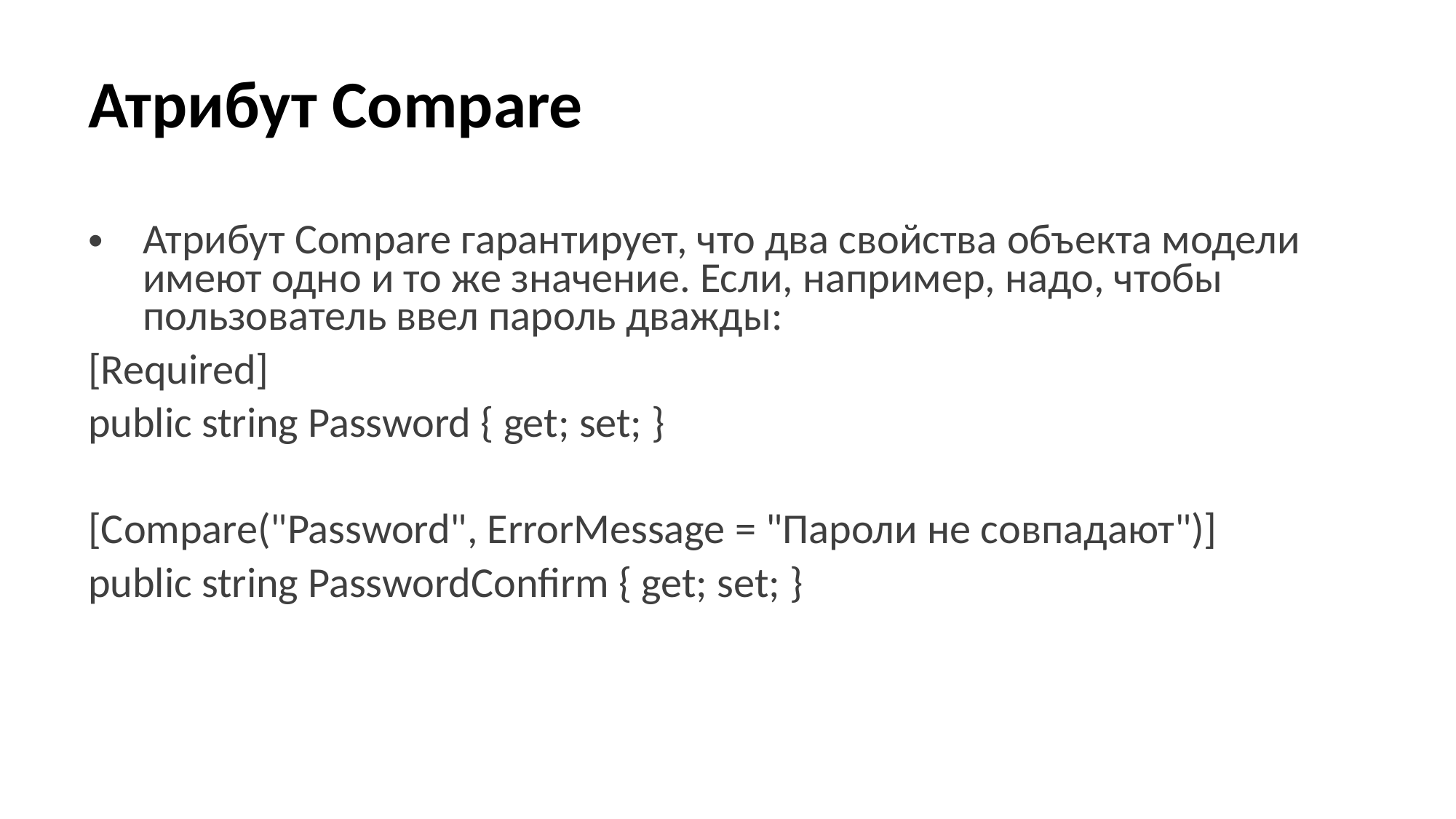

# Атрибут Compare
Атрибут Compare гарантирует, что два свойства объекта модели имеют одно и то же значение. Если, например, надо, чтобы пользователь ввел пароль дважды:
[Required]
public string Password { get; set; }

[Compare("Password", ErrorMessage = "Пароли не совпадают")]
public string PasswordConfirm { get; set; }